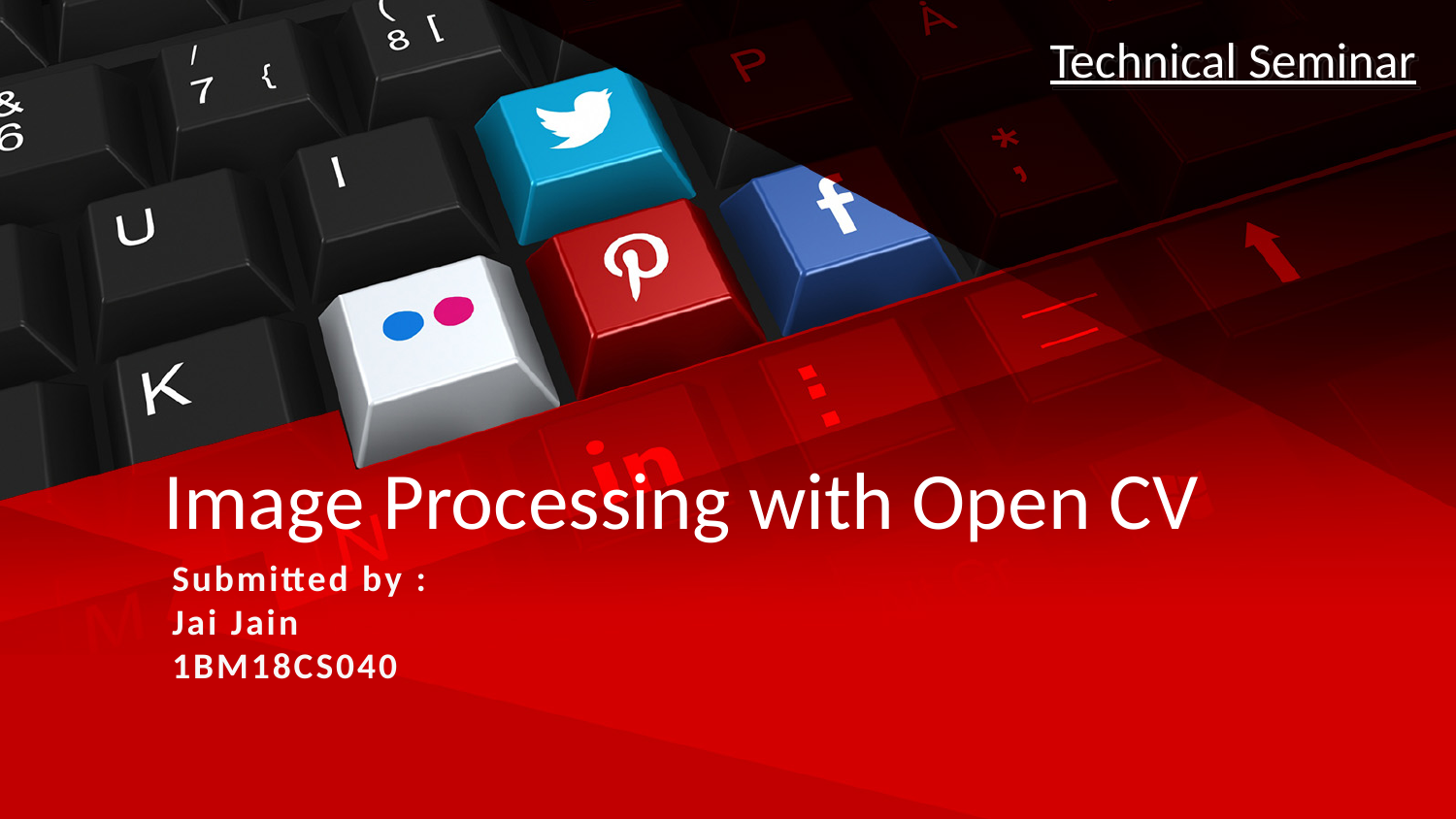

Technical Seminar
Image Processing with Open CV
Submitted by :
Jai Jain
1BM18CS040